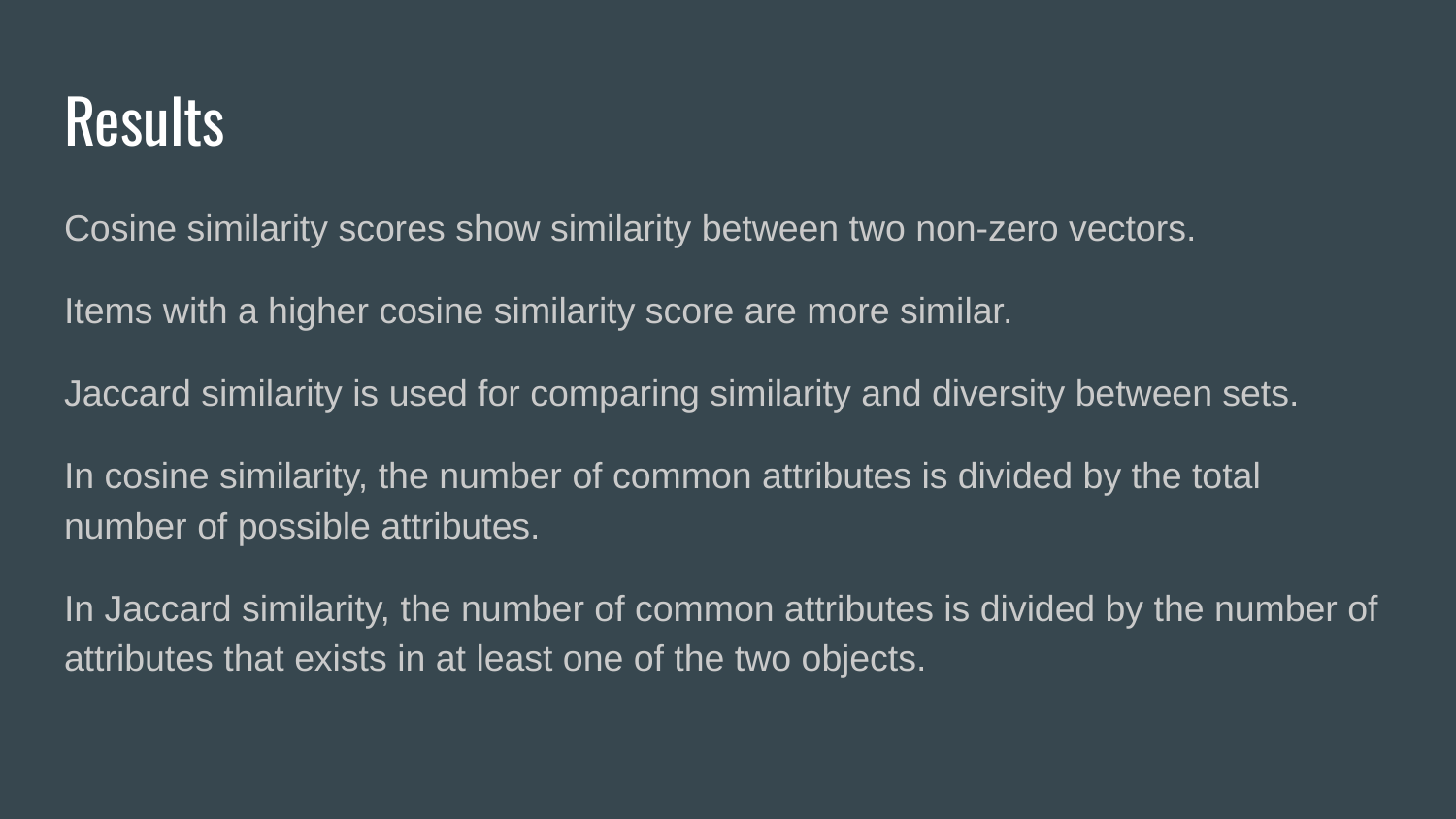

# Results
Cosine similarity scores show similarity between two non-zero vectors.
Items with a higher cosine similarity score are more similar.
Jaccard similarity is used for comparing similarity and diversity between sets.
In cosine similarity, the number of common attributes is divided by the total number of possible attributes.
In Jaccard similarity, the number of common attributes is divided by the number of attributes that exists in at least one of the two objects.